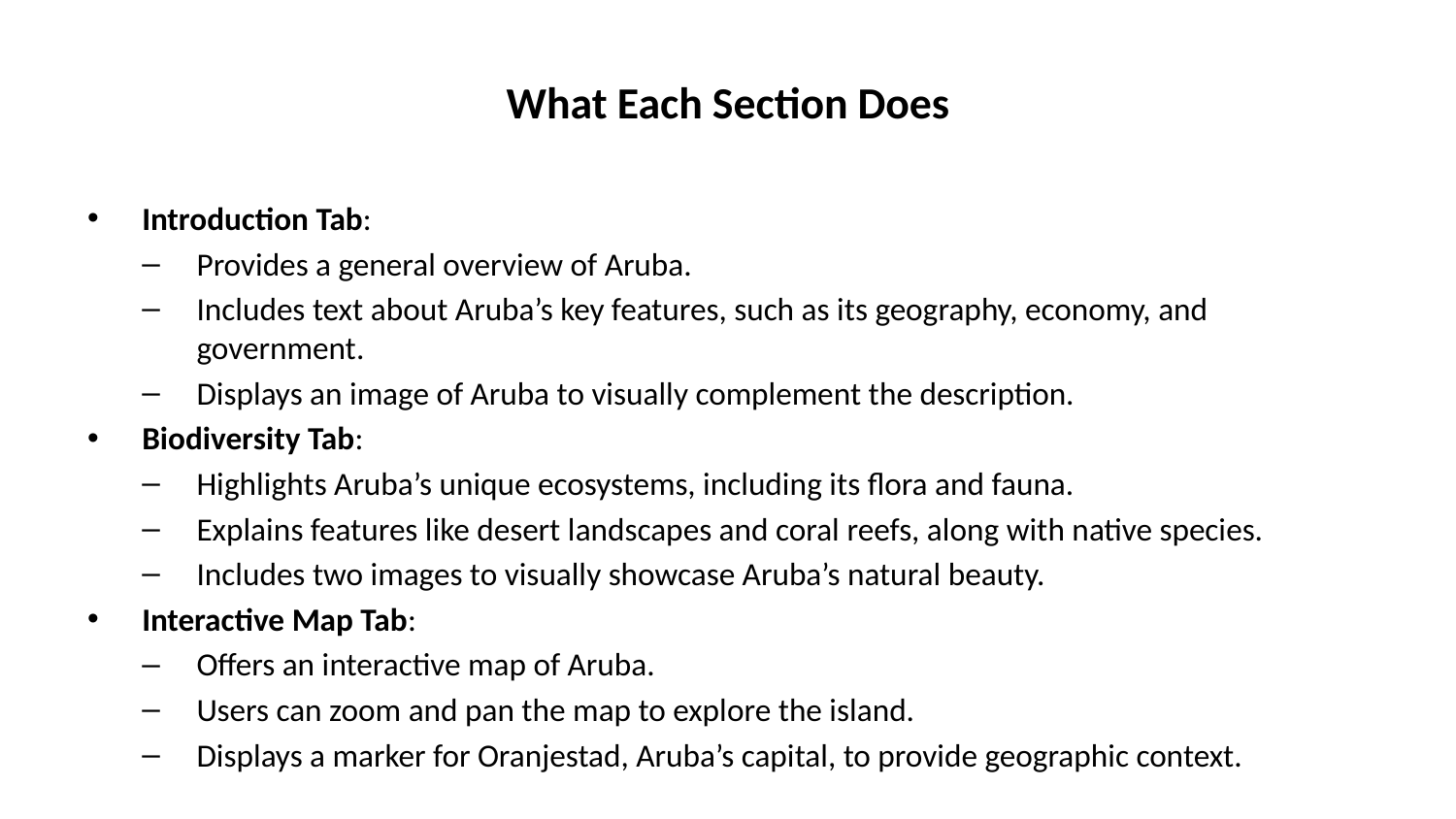

# What Each Section Does
Introduction Tab:
Provides a general overview of Aruba.
Includes text about Aruba’s key features, such as its geography, economy, and government.
Displays an image of Aruba to visually complement the description.
Biodiversity Tab:
Highlights Aruba’s unique ecosystems, including its flora and fauna.
Explains features like desert landscapes and coral reefs, along with native species.
Includes two images to visually showcase Aruba’s natural beauty.
Interactive Map Tab:
Offers an interactive map of Aruba.
Users can zoom and pan the map to explore the island.
Displays a marker for Oranjestad, Aruba’s capital, to provide geographic context.